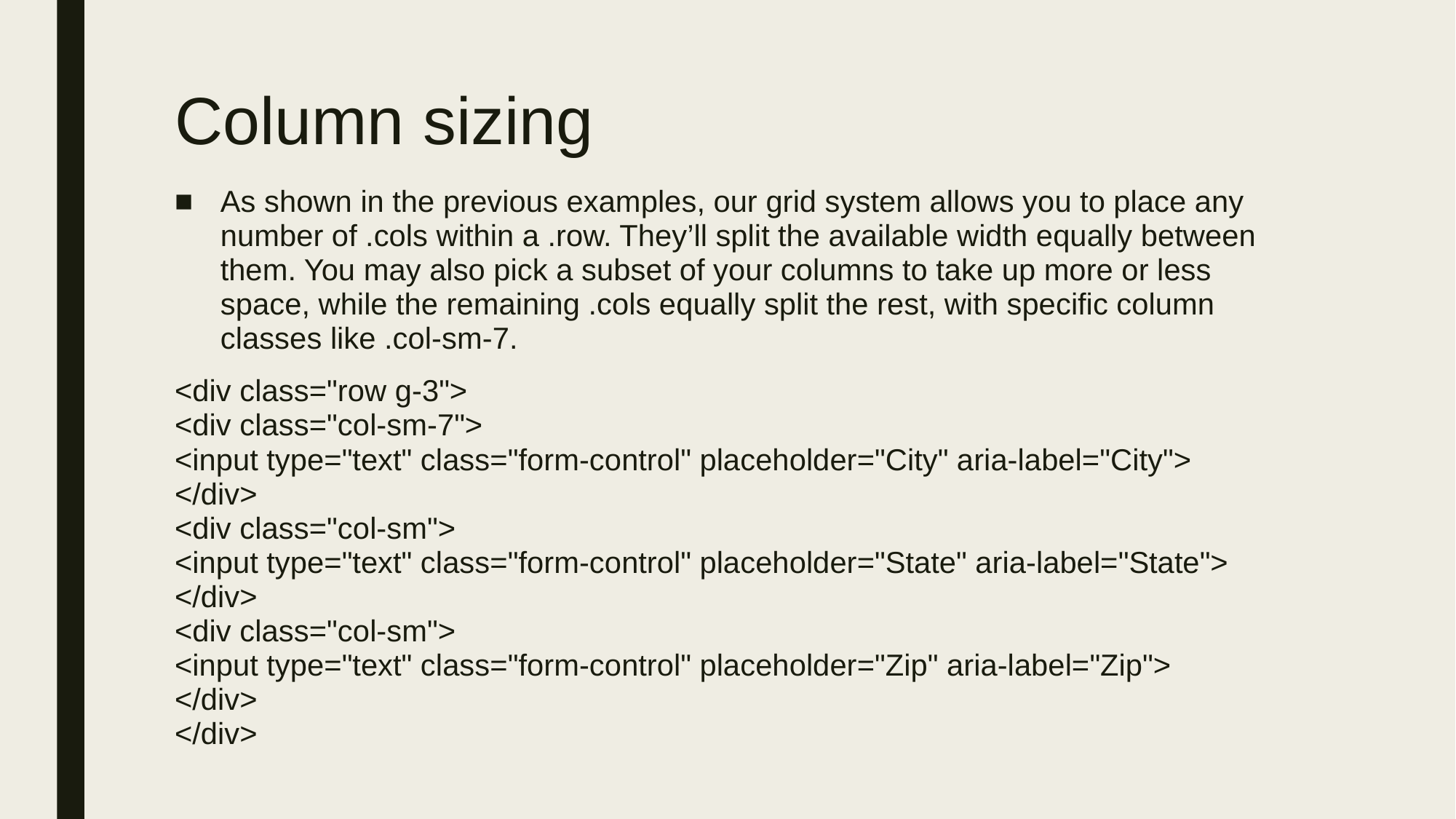

# Column sizing
As shown in the previous examples, our grid system allows you to place any number of .cols within a .row. They’ll split the available width equally between them. You may also pick a subset of your columns to take up more or less space, while the remaining .cols equally split the rest, with specific column classes like .col-sm-7.
<div class="row g-3">
<div class="col-sm-7">
<input type="text" class="form-control" placeholder="City" aria-label="City">
</div>
<div class="col-sm">
<input type="text" class="form-control" placeholder="State" aria-label="State">
</div>
<div class="col-sm">
<input type="text" class="form-control" placeholder="Zip" aria-label="Zip">
</div>
</div>